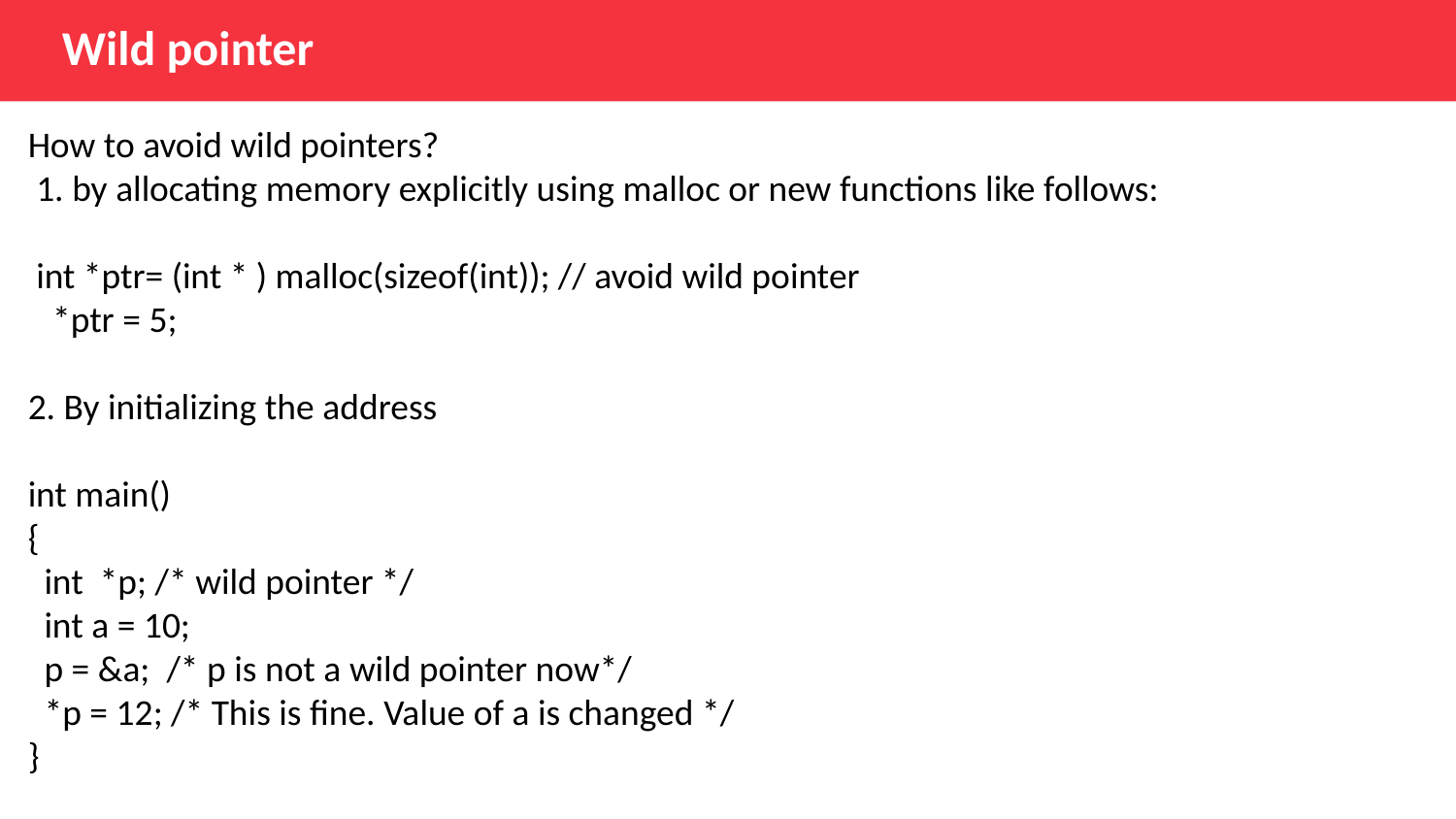

Wild pointer
How to avoid wild pointers?
 1. by allocating memory explicitly using malloc or new functions like follows:

 int *ptr= (int * ) malloc(sizeof(int)); // avoid wild pointer
   *ptr = 5;

2. By initializing the address

int main()
{
  int  *p; /* wild pointer */
  int a = 10;
  p = &a;  /* p is not a wild pointer now*/
  *p = 12; /* This is fine. Value of a is changed */
}